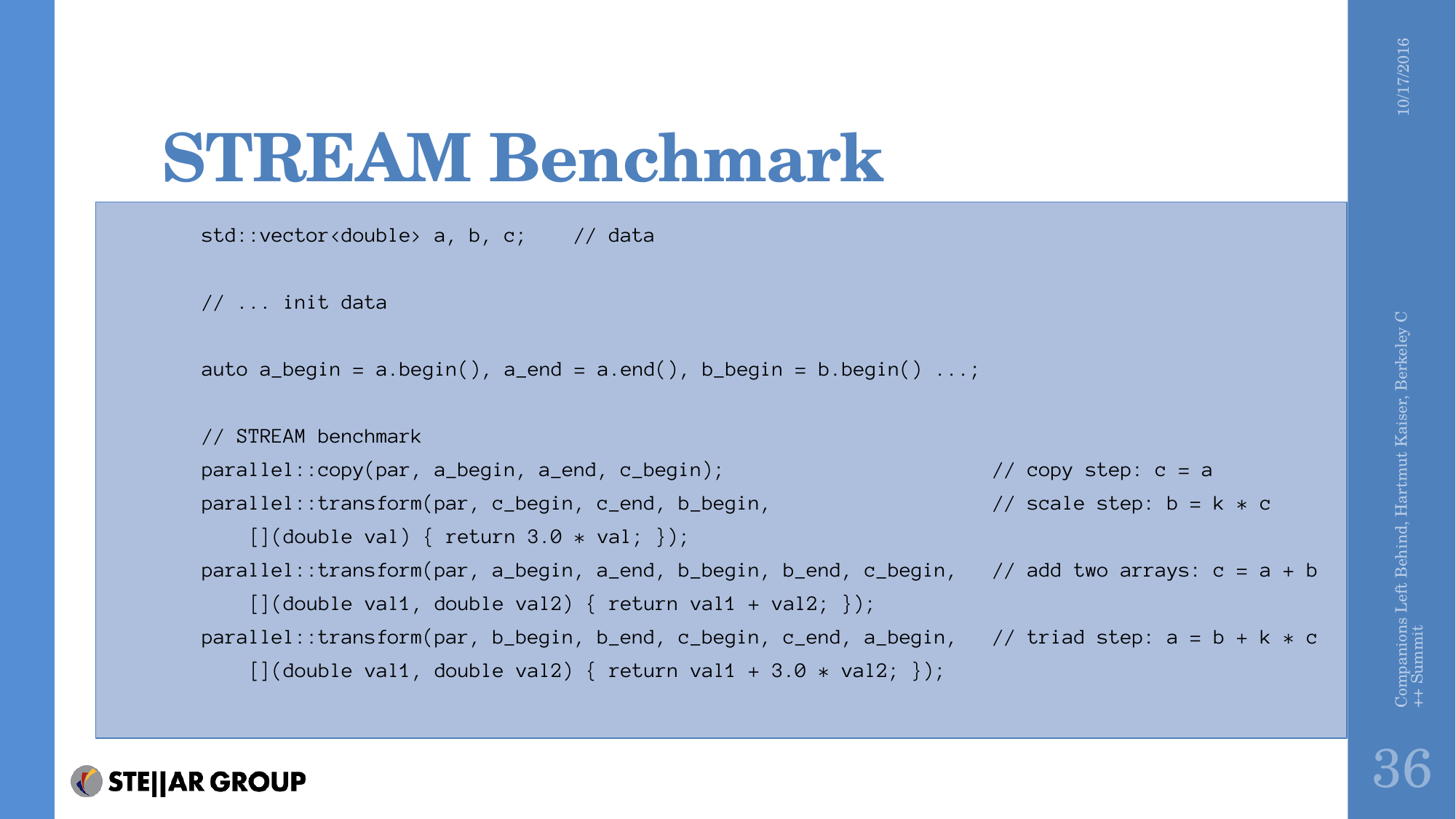

# STREAM Benchmark
10/17/2016

std::vector<double> a, b, c;    // data

// ... init data

auto a_begin = a.begin(), a_end = a.end(), b_begin = b.begin() ...;

// STREAM benchmark
parallel::copy(par, a_begin, a_end, c_begin);                       // copy step: c = a
parallel::transform(par, c_begin, c_end, b_begin,                   // scale step: b = k * c
    [](double val) { return 3.0 * val; });
parallel::transform(par, a_begin, a_end, b_begin, b_end, c_begin,   // add two arrays: c = a + b
    [](double val1, double val2) { return val1 + val2; });
parallel::transform(par, b_begin, b_end, c_begin, c_end, a_begin,   // triad step: a = b + k * c
    [](double val1, double val2) { return val1 + 3.0 * val2; });

Companions Left Behind, Hartmut Kaiser, Berkeley C++ Summit
36